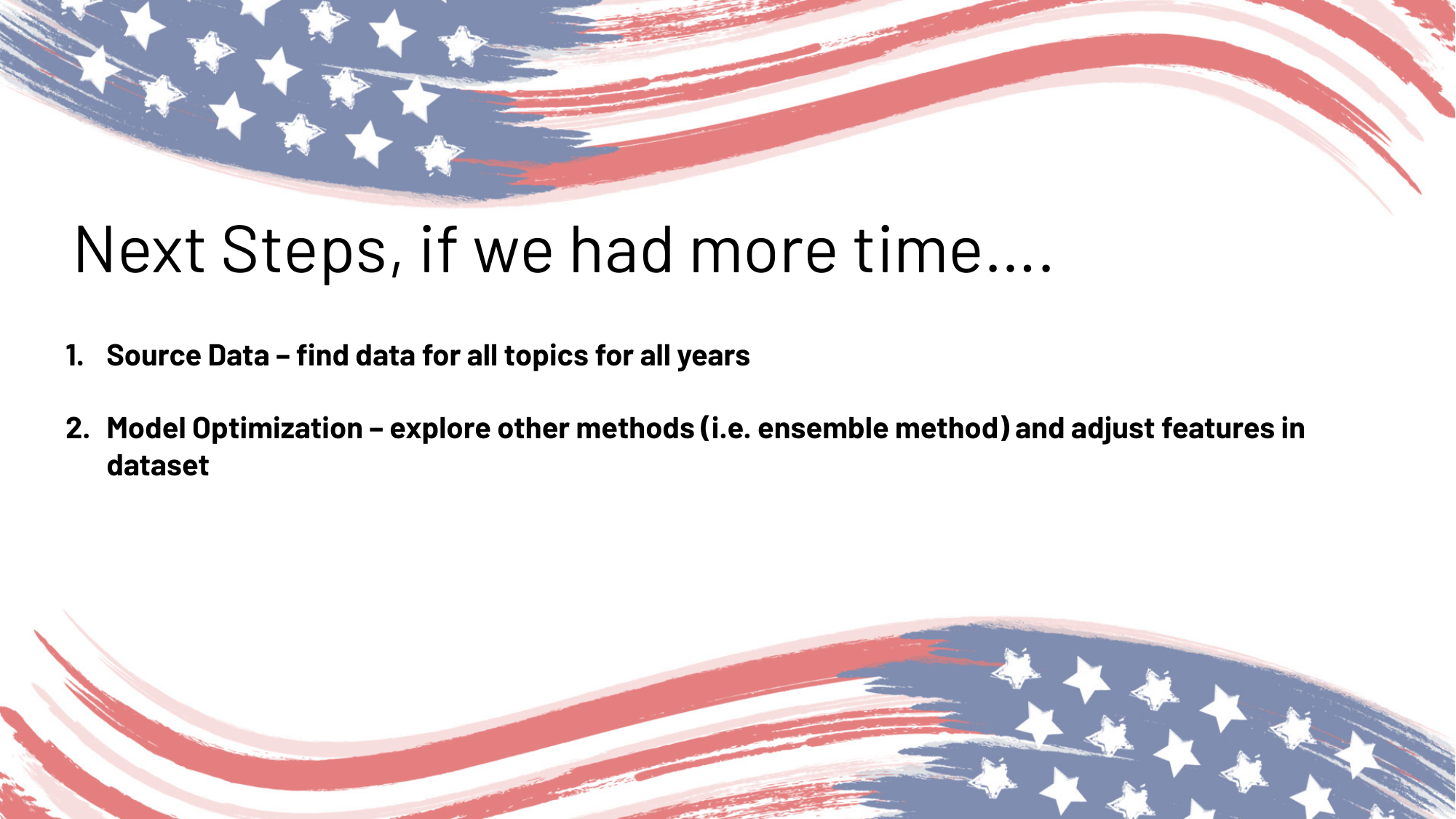

# Next Steps, if we had more time….
Source Data – find data for all topics for all years

Model Optimization – explore other methods (i.e. ensemble method) and adjust features in dataset